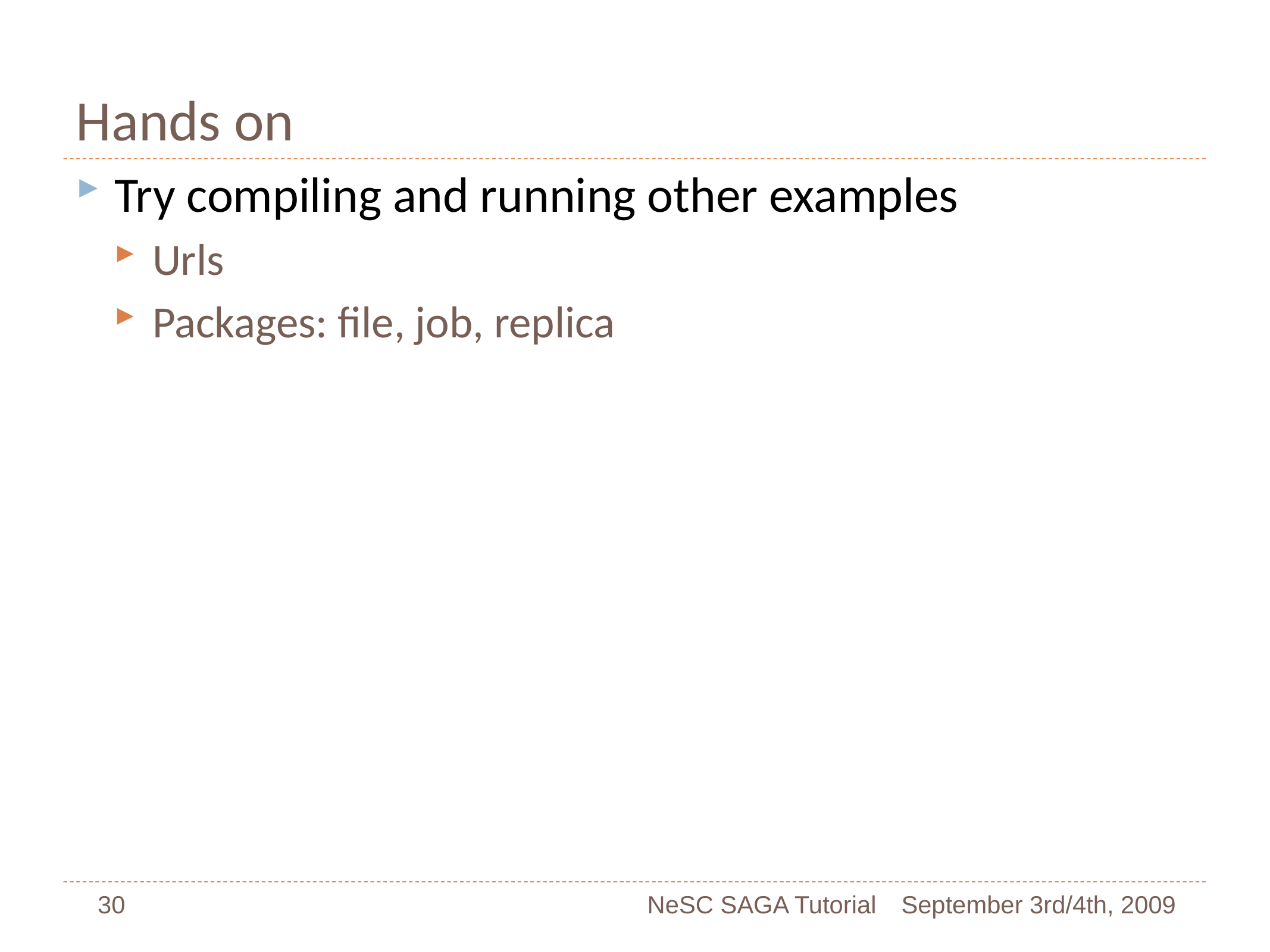

# Hands on
Try compiling and running other examples
Urls
Packages: file, job, replica

30
NeSC SAGA Tutorial
September 3rd/4th, 2009